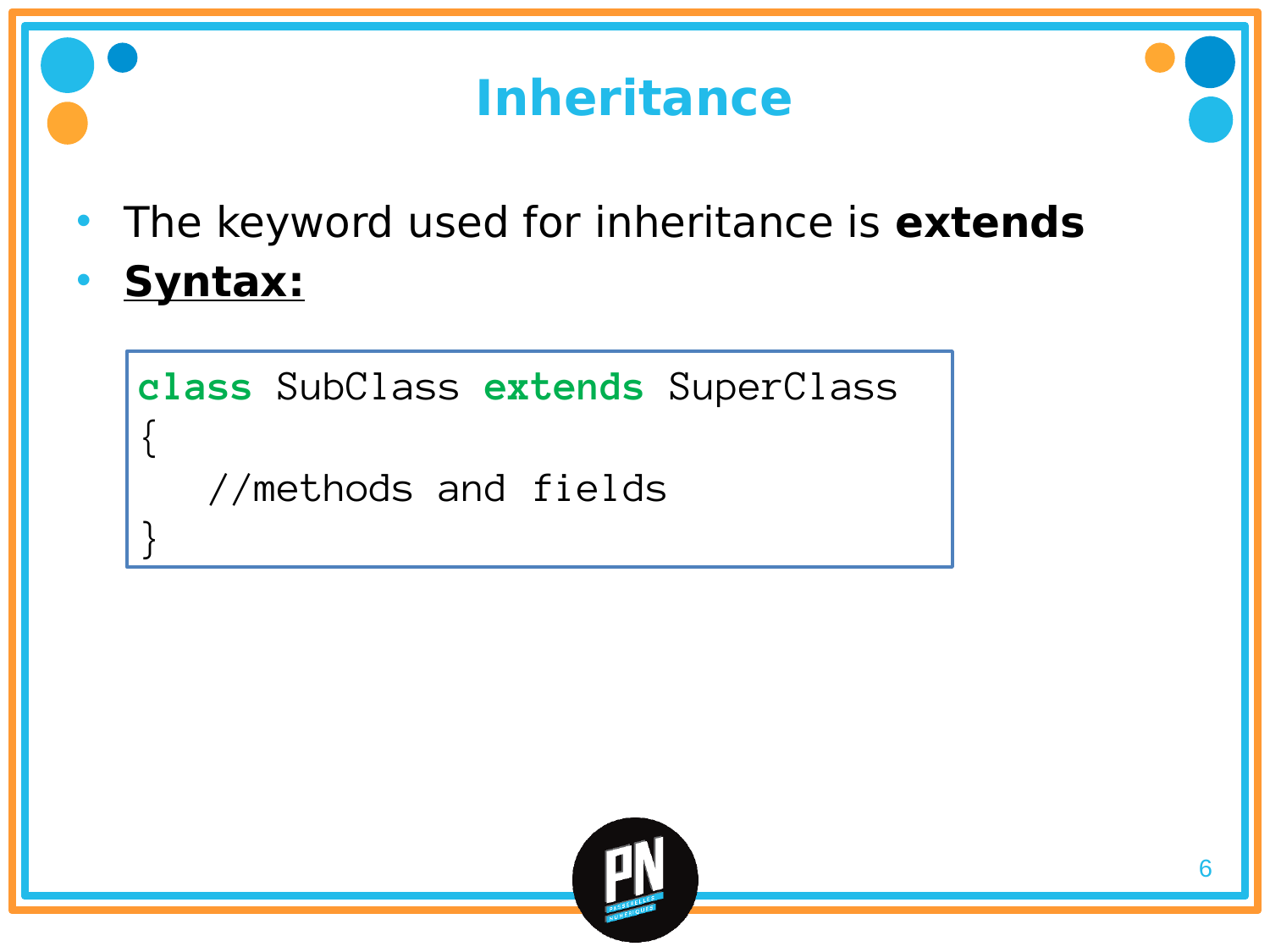

# Inheritance
The keyword used for inheritance is extends
Syntax:
class SubClass extends SuperClass
{
   //methods and fields
}